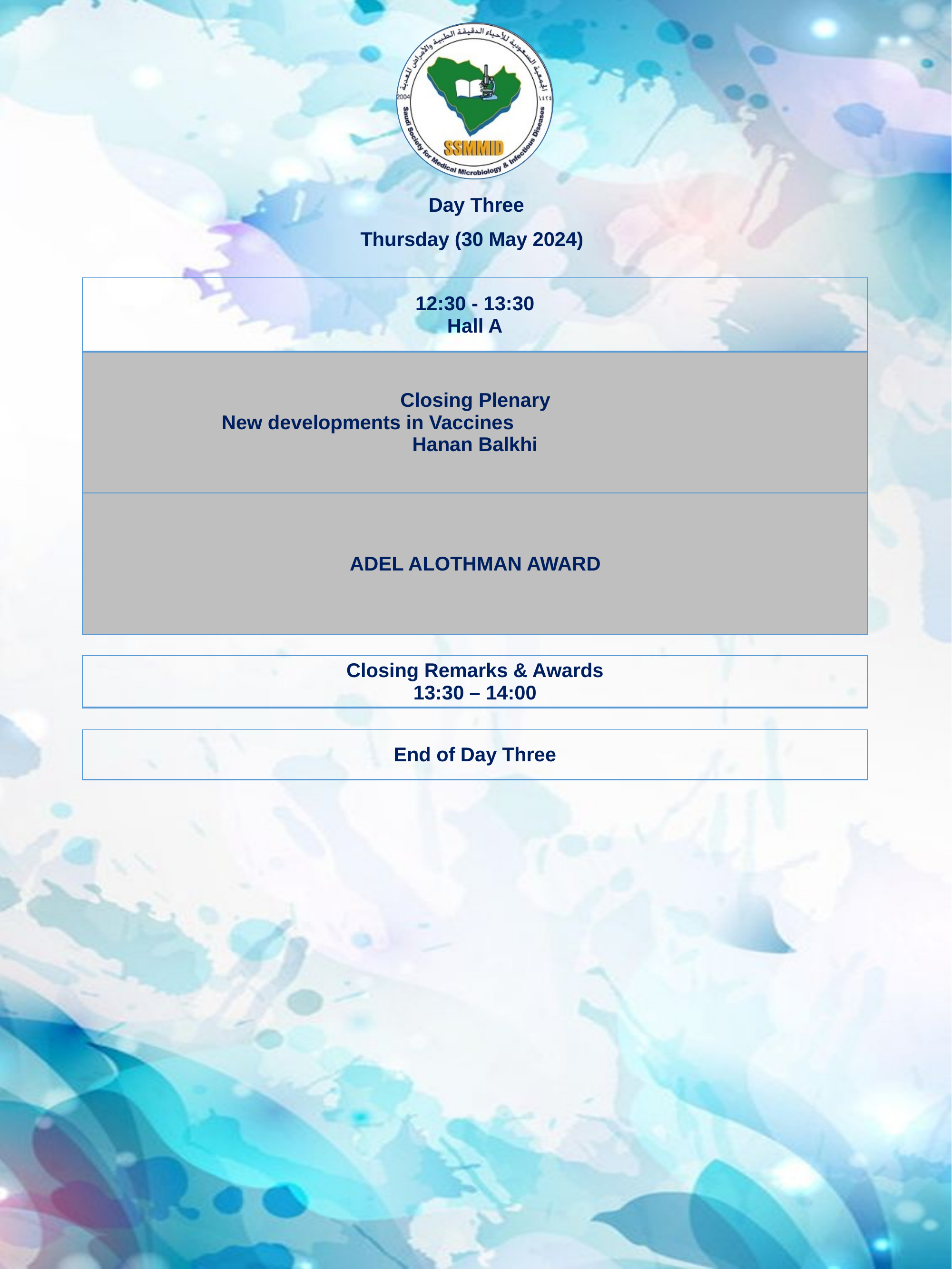

Day Three
Thursday (30 May 2024)
| 12:30 - 13:30 Hall A |
| --- |
| Closing Plenary New developments in Vaccines Hanan Balkhi |
| ADEL ALOTHMAN AWARD |
| Closing Remarks & Awards 13:30 – 14:00 |
| --- |
| End of Day Three |
| --- |